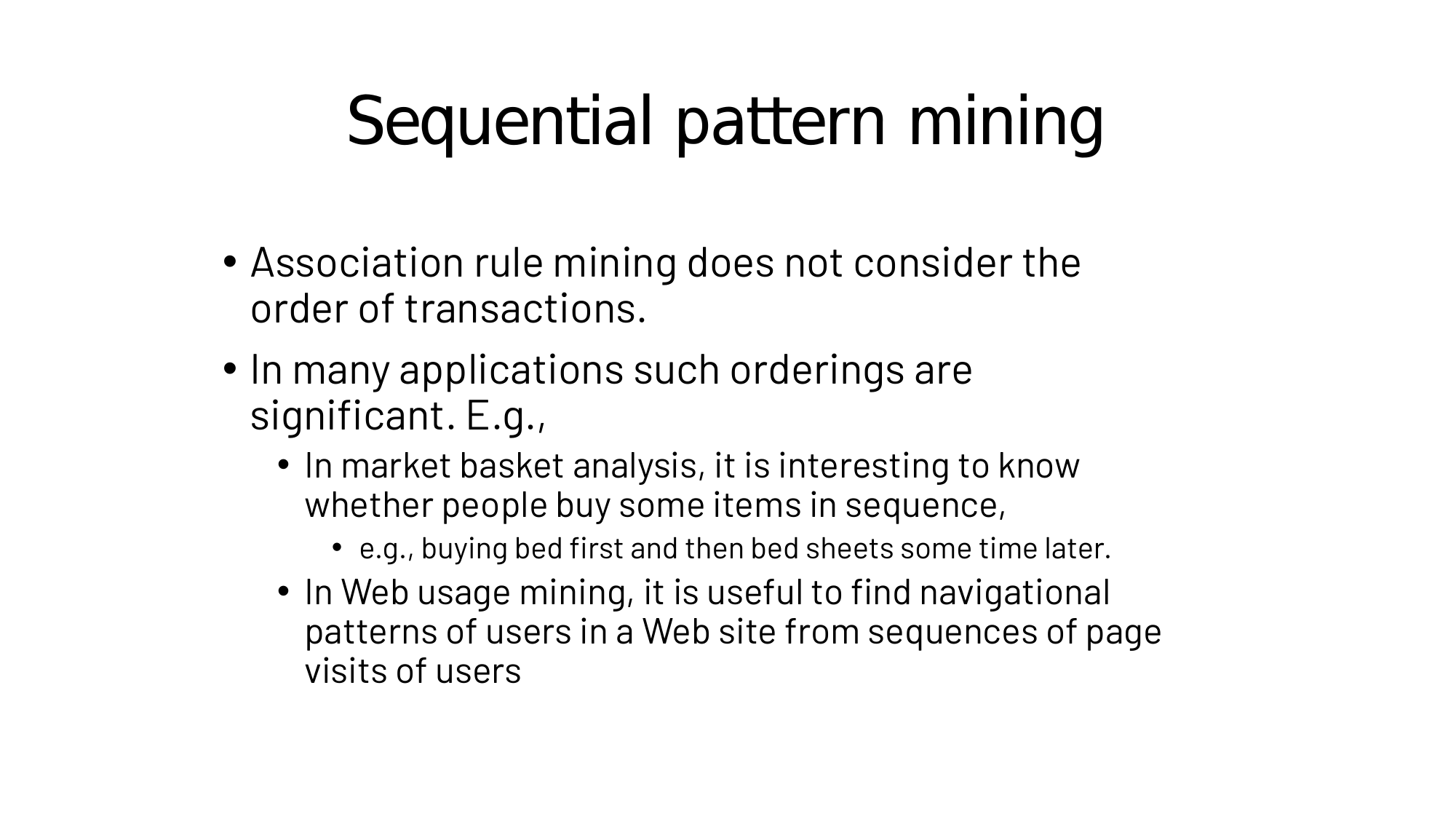

# Sequential pattern mining
Association rule mining does not consider the order of transactions.
In many applications such orderings are significant. E.g.,
In market basket analysis, it is interesting to know whether people buy some items in sequence,
e.g., buying bed first and then bed sheets some time later.
In Web usage mining, it is useful to find navigational patterns of users in a Web site from sequences of page visits of users